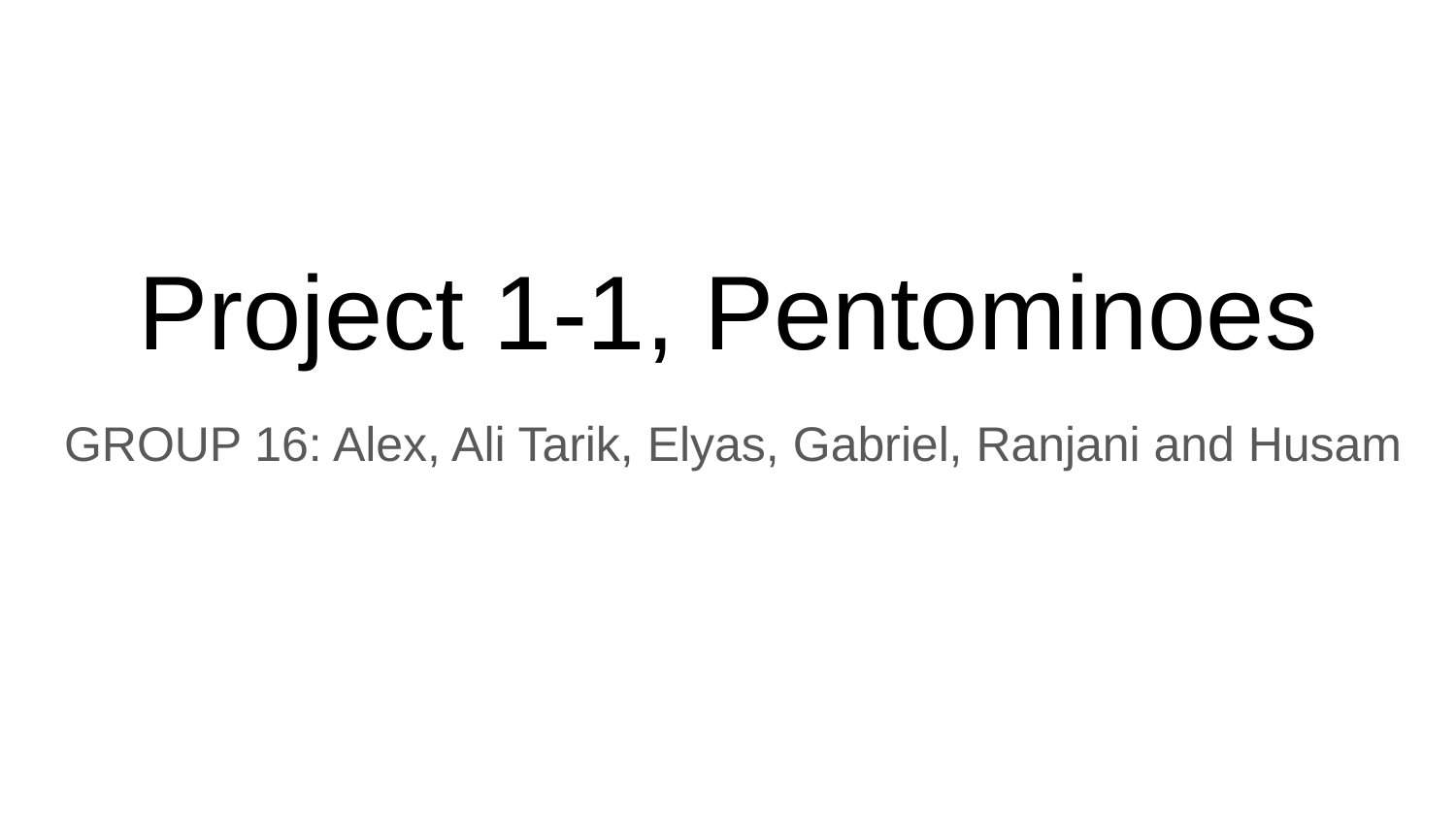

# Project 1-1, Pentominoes
GROUP 16: Alex, Ali Tarik, Elyas, Gabriel, Ranjani and Husam